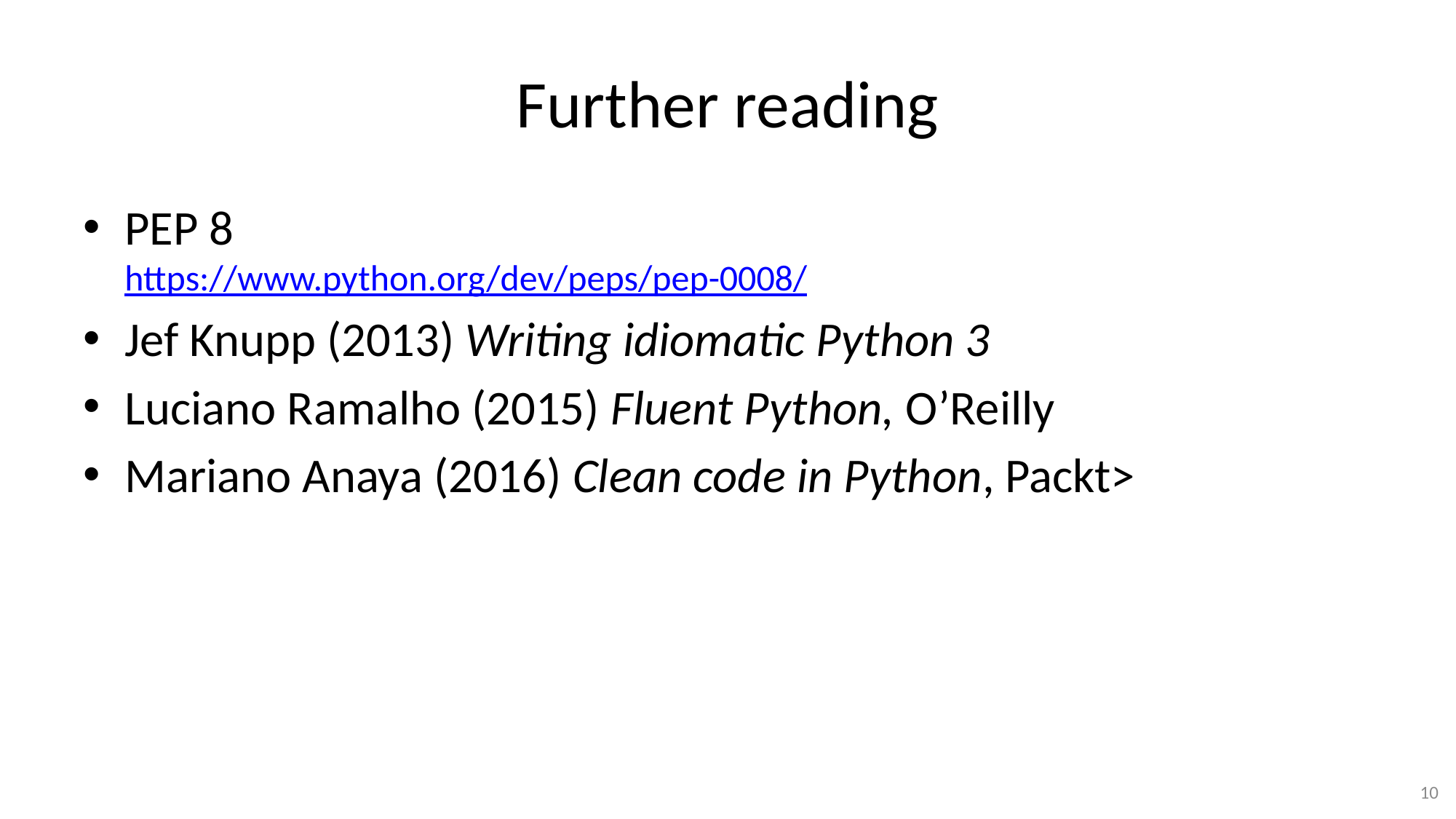

# Further reading
PEP 8
https://www.python.org/dev/peps/pep-0008/
Jef Knupp (2013) Writing idiomatic Python 3
Luciano Ramalho (2015) Fluent Python, O’Reilly
Mariano Anaya (2016) Clean code in Python, Packt>
10